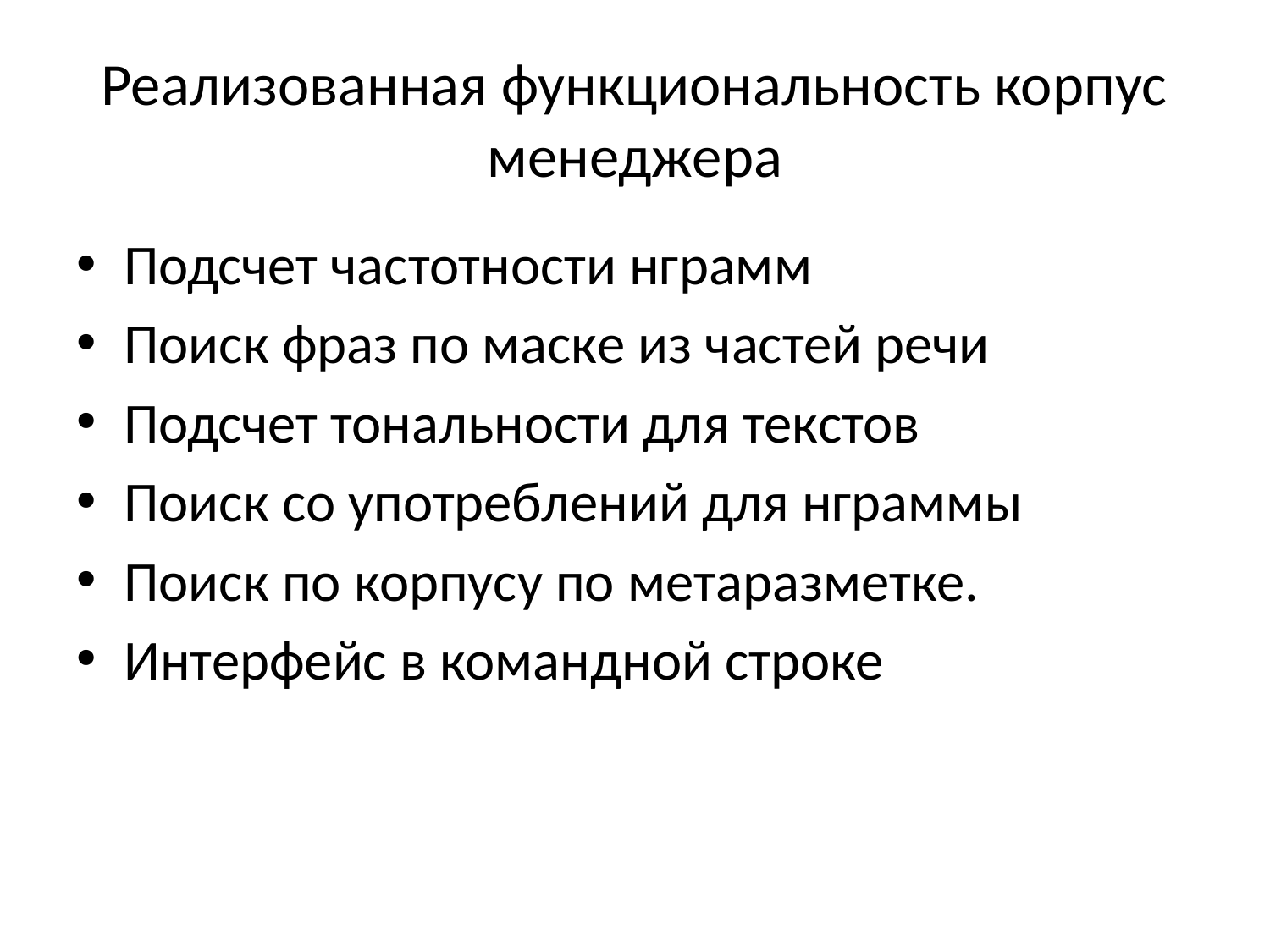

# Реализованная функциональность корпус менеджера
Подсчет частотности нграмм
Поиск фраз по маске из частей речи
Подсчет тональности для текстов
Поиск со употреблений для нграммы
Поиск по корпусу по метаразметке.
Интерфейс в командной строке